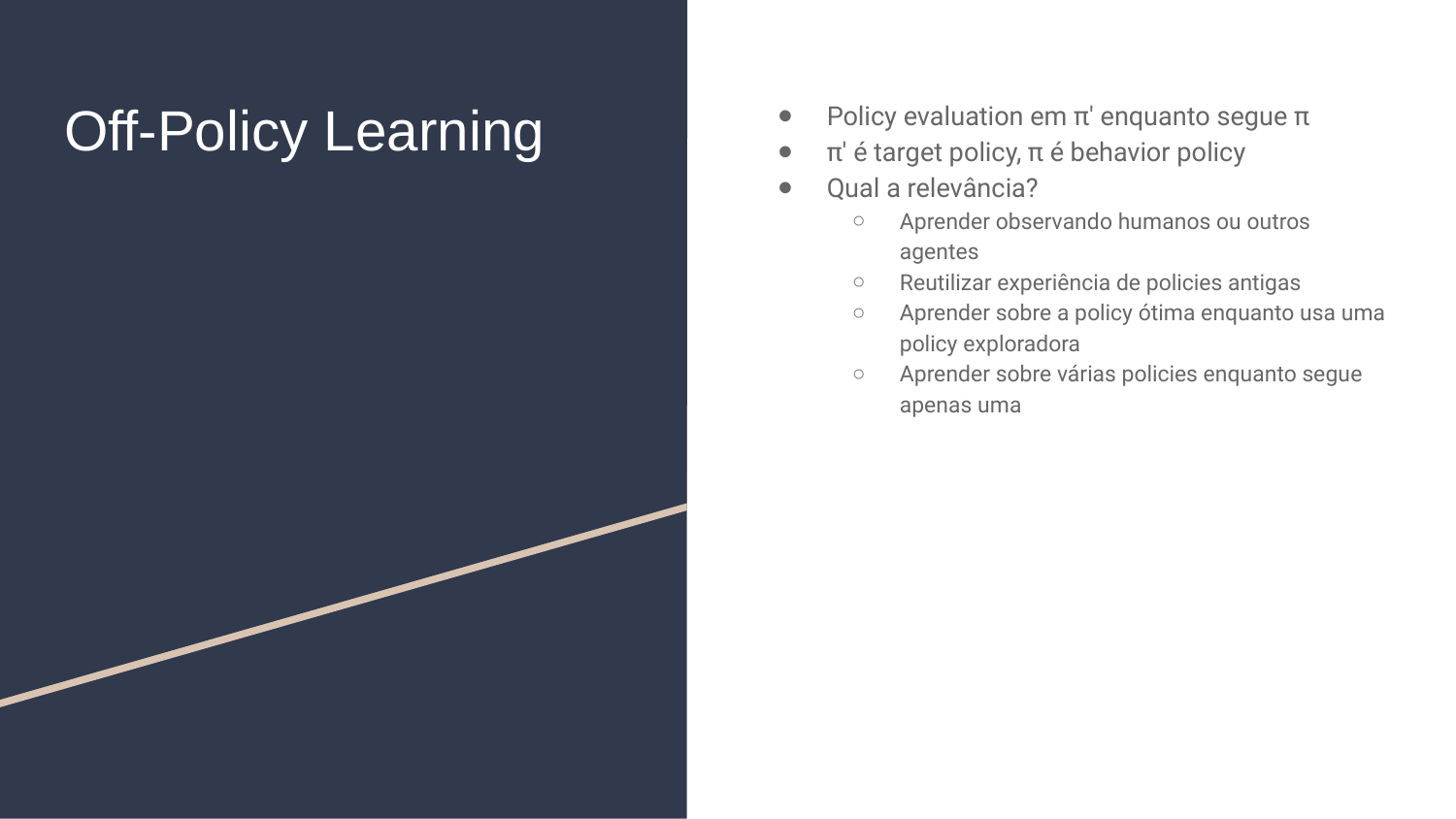

# Off-Policy Learning
Policy evaluation em π' enquanto segue π
π' é target policy, π é behavior policy
Qual a relevância?
Aprender observando humanos ou outros agentes
Reutilizar experiência de policies antigas
Aprender sobre a policy ótima enquanto usa uma policy exploradora
Aprender sobre várias policies enquanto segue apenas uma